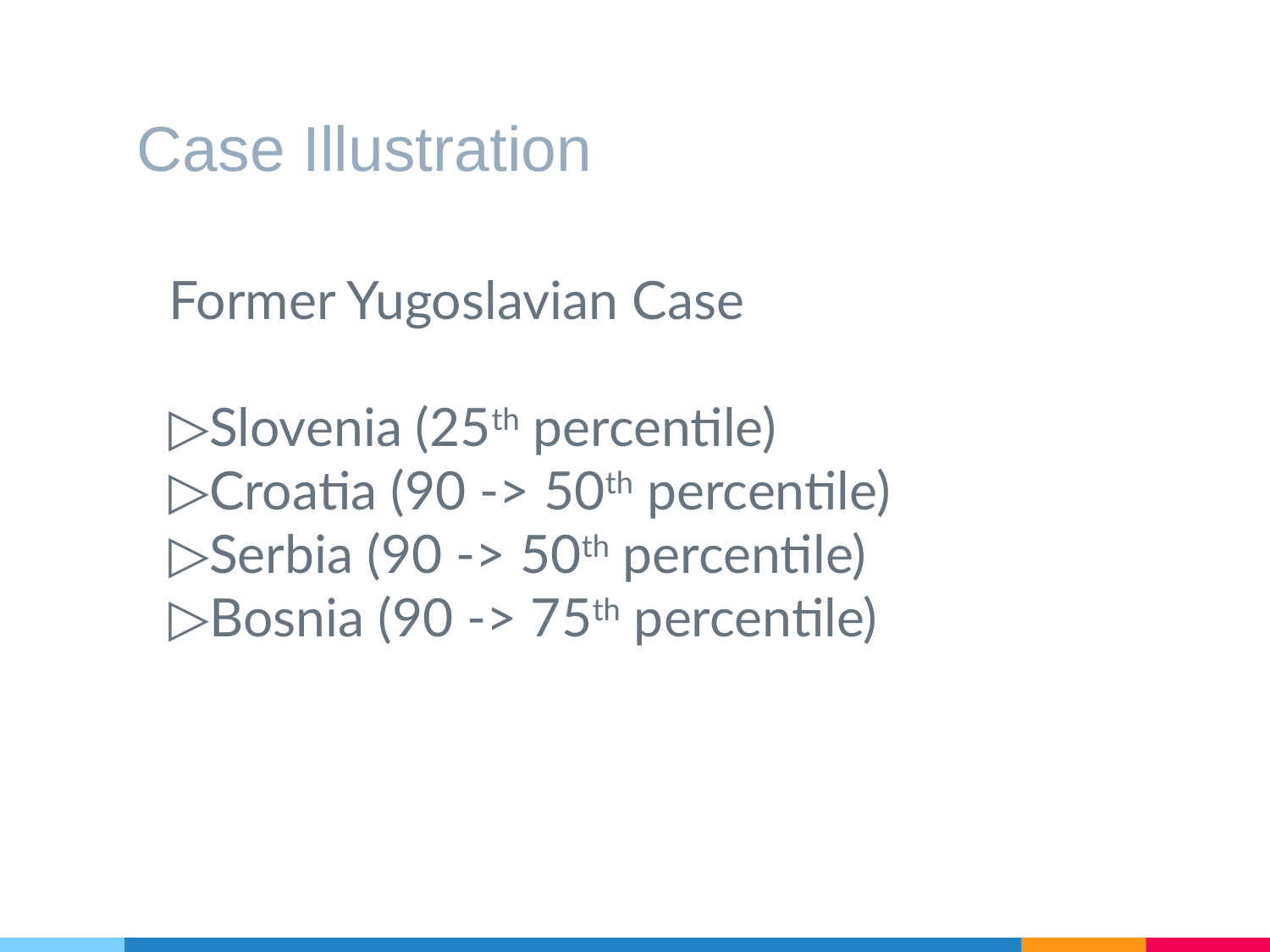

# Case Illustration
Former Yugoslavian Case

Slovenia (25th percentile)
Croatia (90 -> 50th percentile)
Serbia (90 -> 50th percentile)
Bosnia (90 -> 75th percentile)